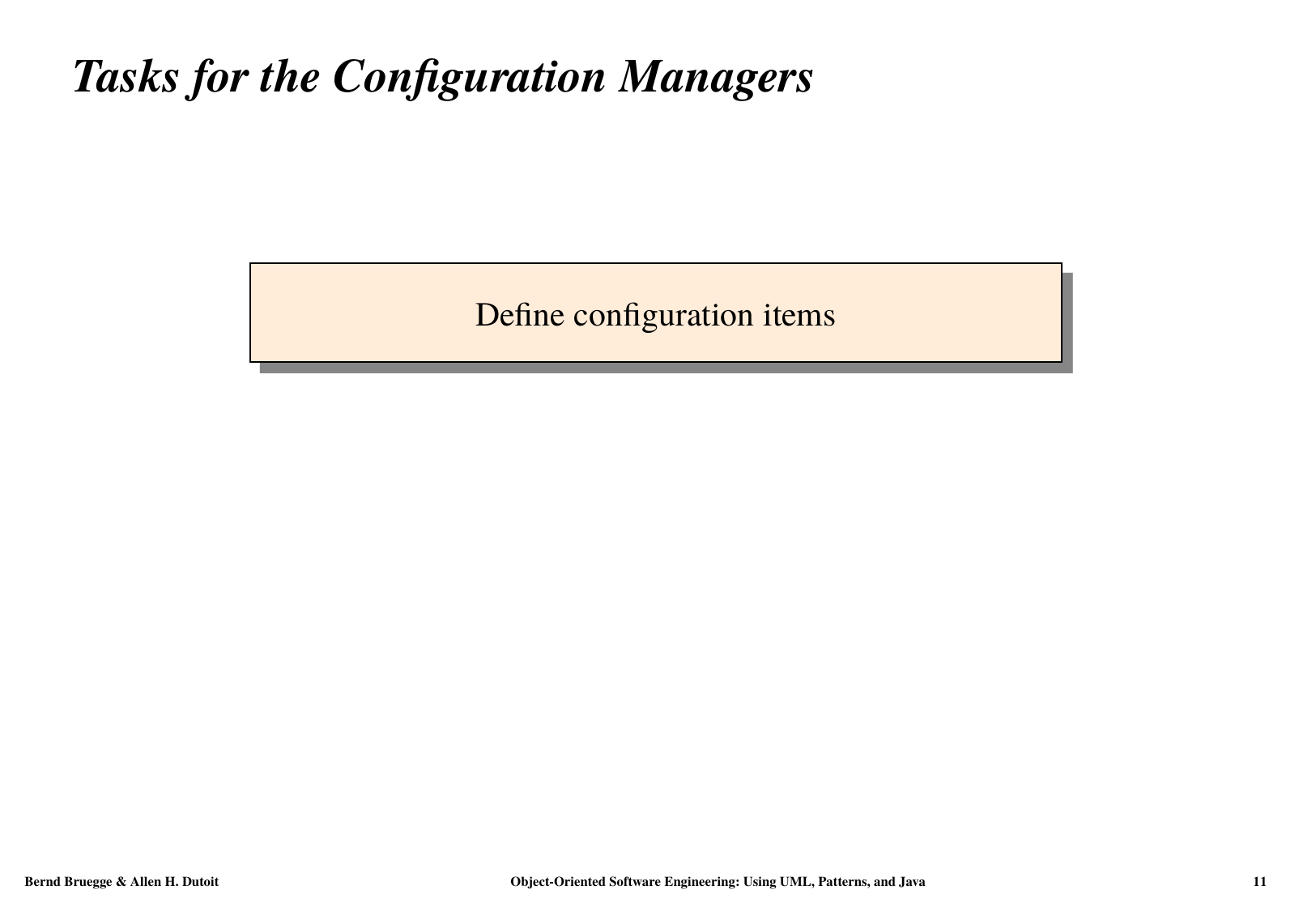

# Tasks for the Configuration Managers
Define configuration items